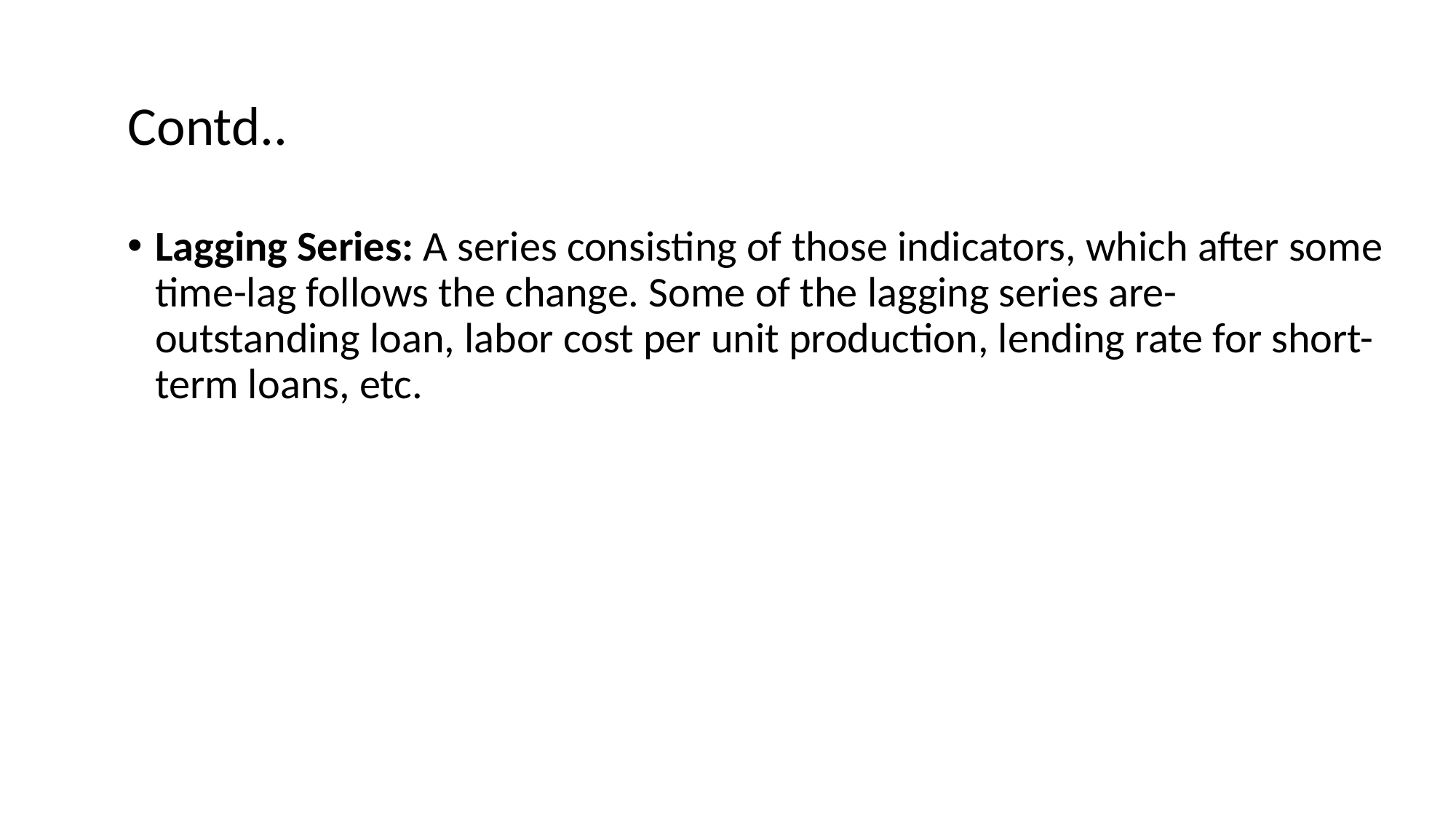

# Contd..
Lagging Series: A series consisting of those indicators, which after some time-lag follows the change. Some of the lagging series are- outstanding loan, labor cost per unit production, lending rate for short-term loans, etc.